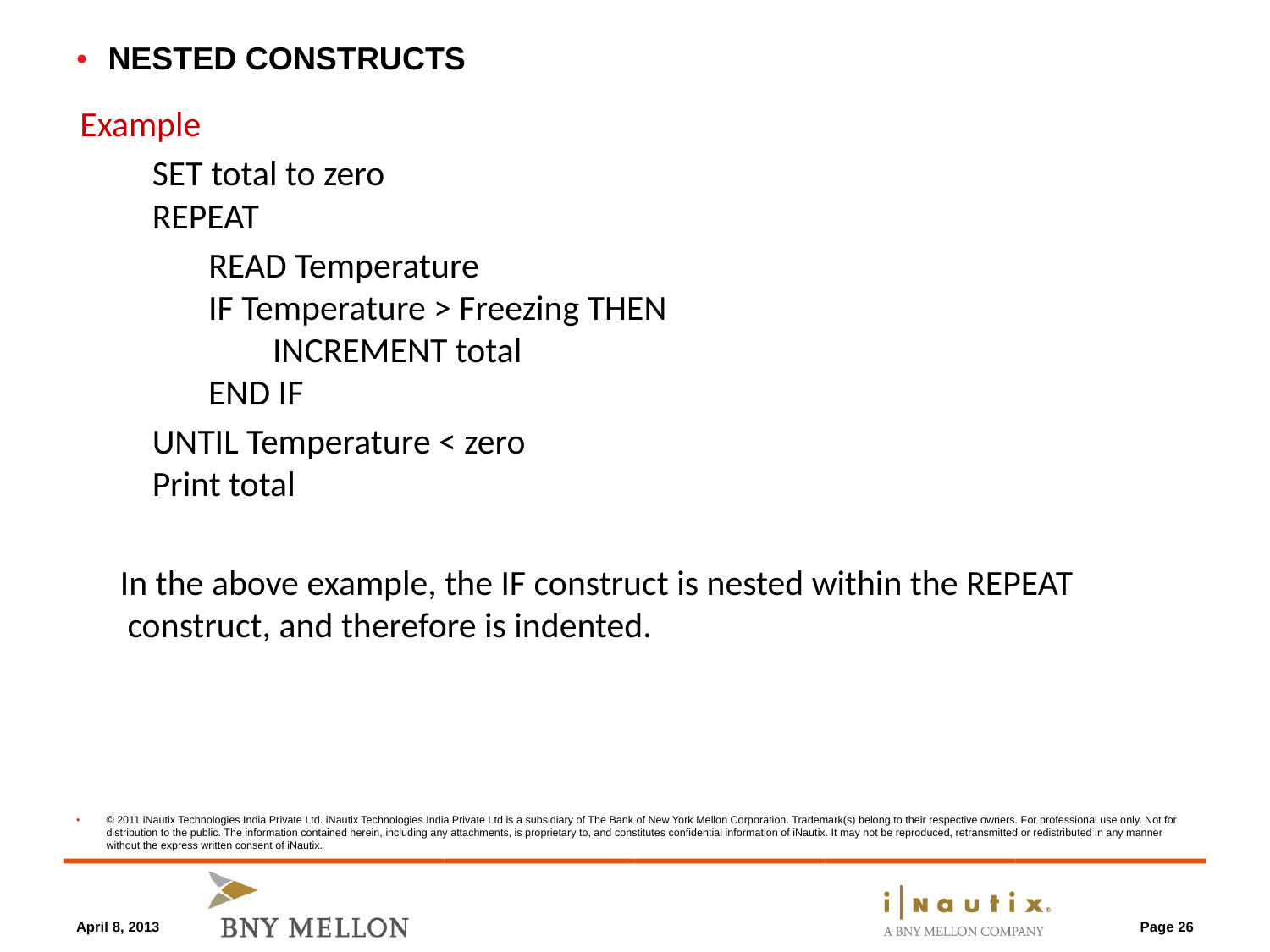

April 8, 2013
Nested Constructs
Example
SET total to zero
REPEAT
       READ Temperature
       IF Temperature > Freezing THEN
               INCREMENT total
       END IF
UNTIL Temperature < zero
Print total

     In the above example, the IF construct is nested within the REPEAT construct, and therefore is indented.

Page 26